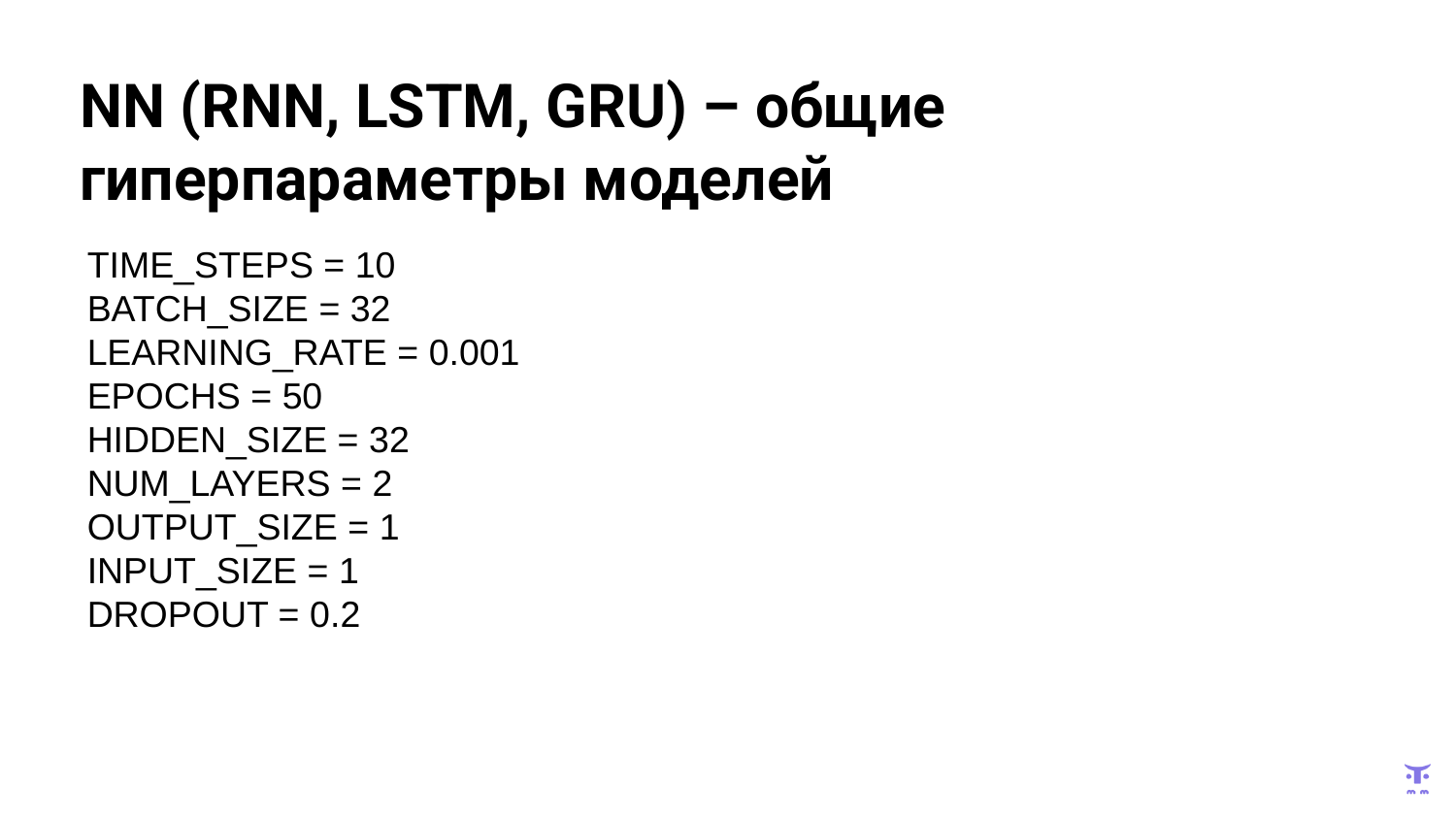

# NN (RNN, LSTM, GRU) – общие гиперпараметры моделей
TIME_STEPS = 10
BATCH_SIZE = 32
LEARNING_RATE = 0.001
EPOCHS = 50
HIDDEN_SIZE = 32
NUM_LAYERS = 2
OUTPUT_SIZE = 1
INPUT_SIZE = 1
DROPOUT = 0.2